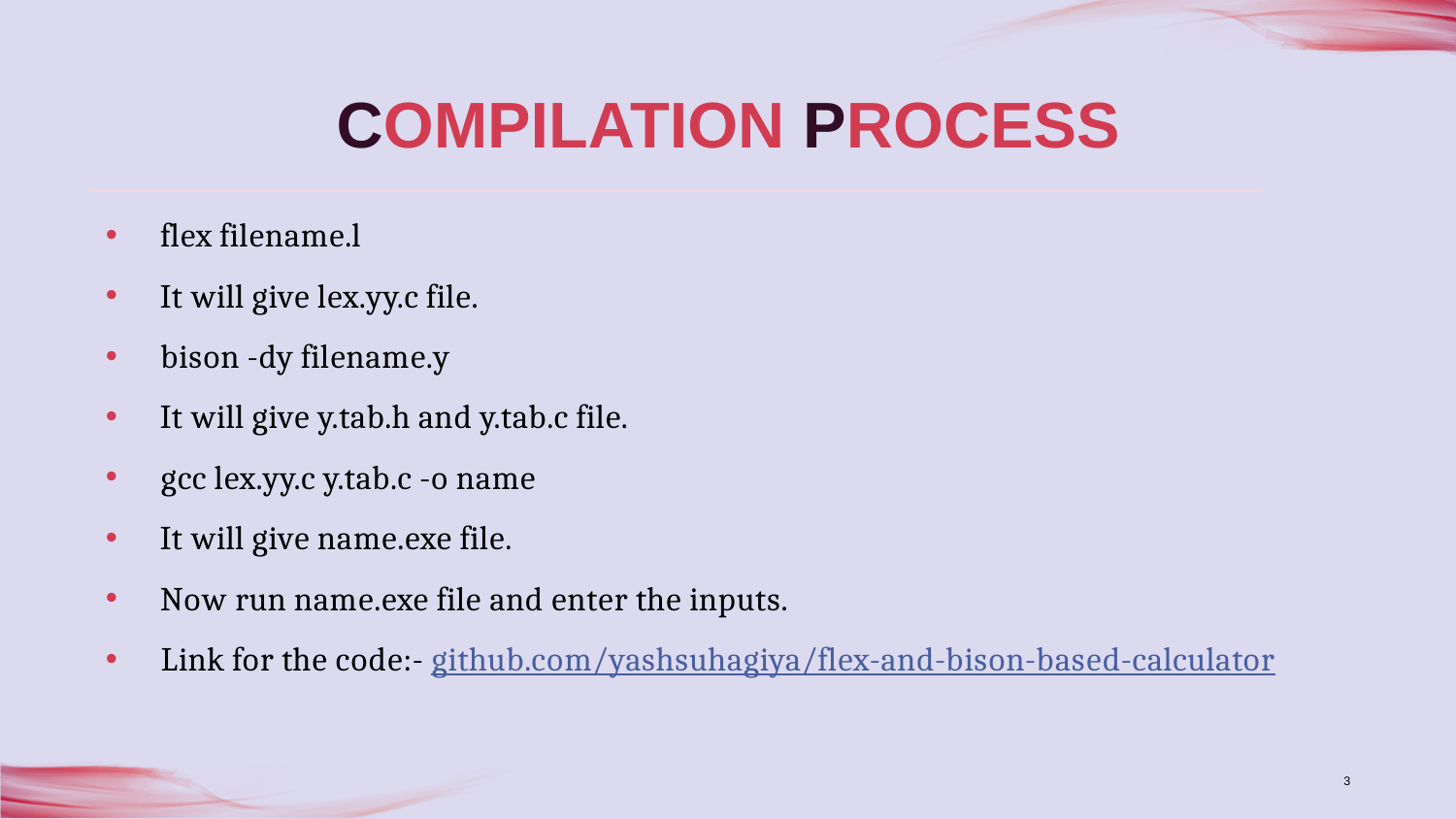

COMPILATION PROCESS
# flex filename.l
It will give lex.yy.c file.
bison -dy filename.y
It will give y.tab.h and y.tab.c file.
gcc lex.yy.c y.tab.c -o name
It will give name.exe file.
Now run name.exe file and enter the inputs.
Link for the code:- github.com/yashsuhagiya/flex-and-bison-based-calculator
3